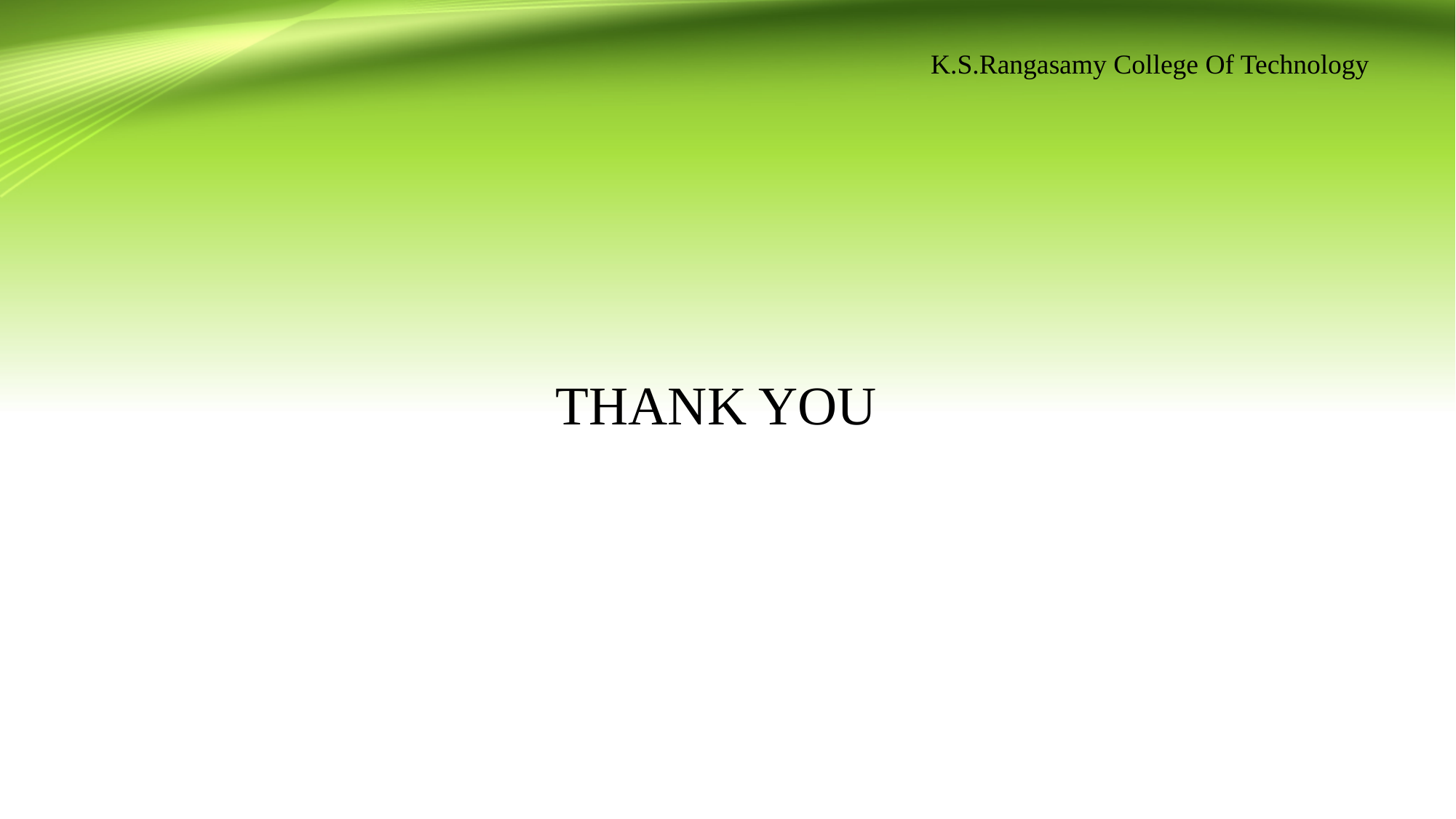

K.S.Rangasamy College Of Technology

# THANK YOU